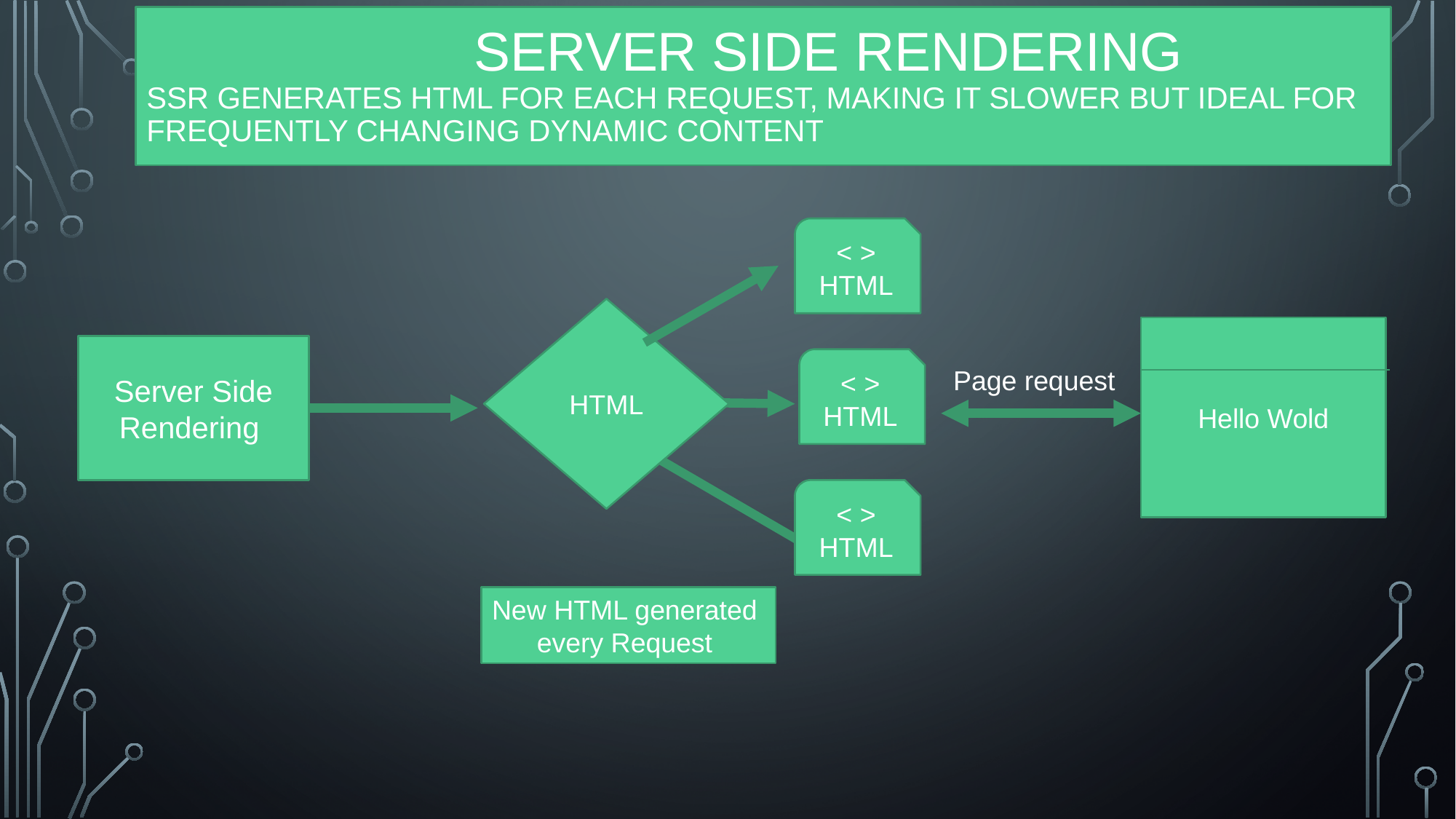

# Server Side Rendering SSR generates HTML for each request, making it slower but ideal for frequently changing dynamic content
< >
HTML
HTML
Hello Wold
Server Side Rendering
< >
HTML
Page request
< >
HTML
New HTML generated
every Request